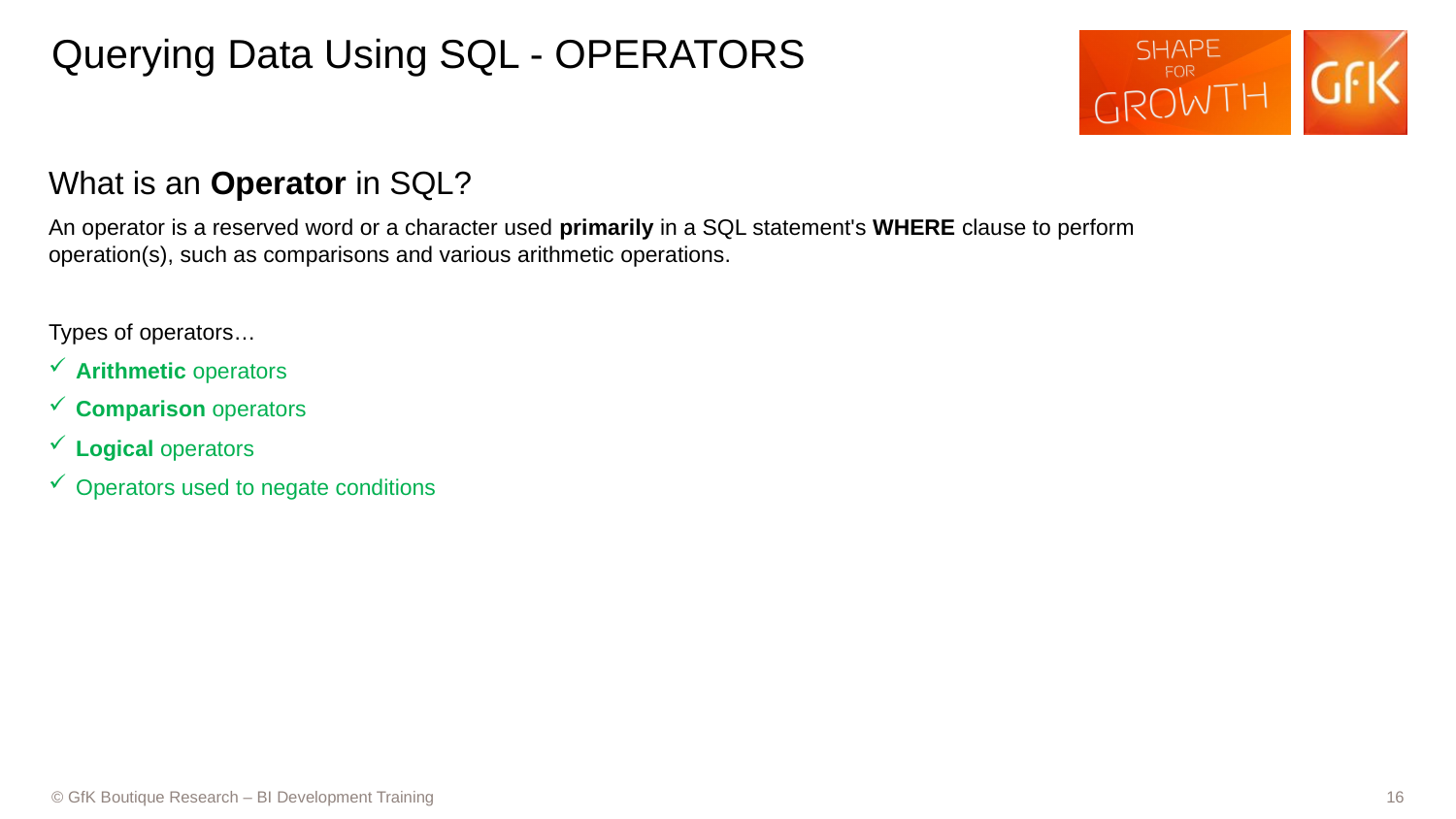

# Querying Data Using SQL - OPERATORS

What is an Operator in SQL?
An operator is a reserved word or a character used primarily in a SQL statement's WHERE clause to perform operation(s), such as comparisons and various arithmetic operations.

Types of operators…
Arithmetic operators
Comparison operators
Logical operators
Operators used to negate conditions